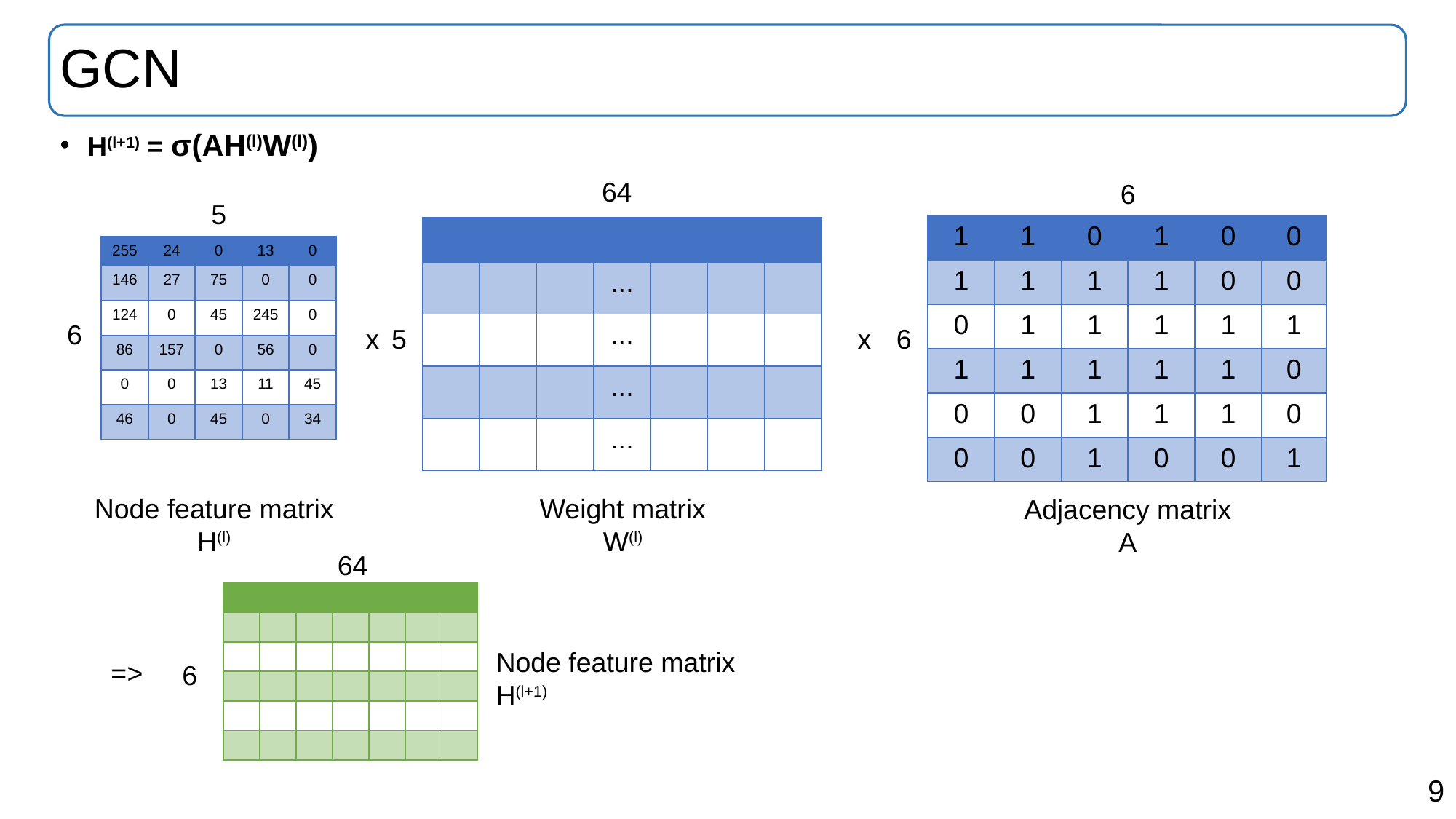

# GCN
H(l+1) = σ(AH(l)W(l))
64
6
5
| 1 | 1 | 0 | 1 | 0 | 0 |
| --- | --- | --- | --- | --- | --- |
| 1 | 1 | 1 | 1 | 0 | 0 |
| 0 | 1 | 1 | 1 | 1 | 1 |
| 1 | 1 | 1 | 1 | 1 | 0 |
| 0 | 0 | 1 | 1 | 1 | 0 |
| 0 | 0 | 1 | 0 | 0 | 1 |
|  |  |  |  |  |  |  |
| --- | --- | --- | --- | --- | --- | --- |
|  |  |  | ... |  |  |  |
|  |  |  | ... |  |  |  |
|  |  |  | ... |  |  |  |
|  |  |  | ... |  |  |  |
| 255 | 24 | 0 | 13 | 0 |
| --- | --- | --- | --- | --- |
| 146 | 27 | 75 | 0 | 0 |
| 124 | 0 | 45 | 245 | 0 |
| 86 | 157 | 0 | 56 | 0 |
| 0 | 0 | 13 | 11 | 45 |
| 46 | 0 | 45 | 0 | 34 |
6
x
x
5
6

Node feature matrix
H(l)
Weight matrix
W(l)
Adjacency matrix
A
64
|  |  |  |  |  |  |  |
| --- | --- | --- | --- | --- | --- | --- |
|  |  |  |  |  |  |  |
|  |  |  |  |  |  |  |
|  |  |  |  |  |  |  |
|  |  |  |  |  |  |  |
|  |  |  |  |  |  |  |
Node feature matrix
H(l+1)
=>
6